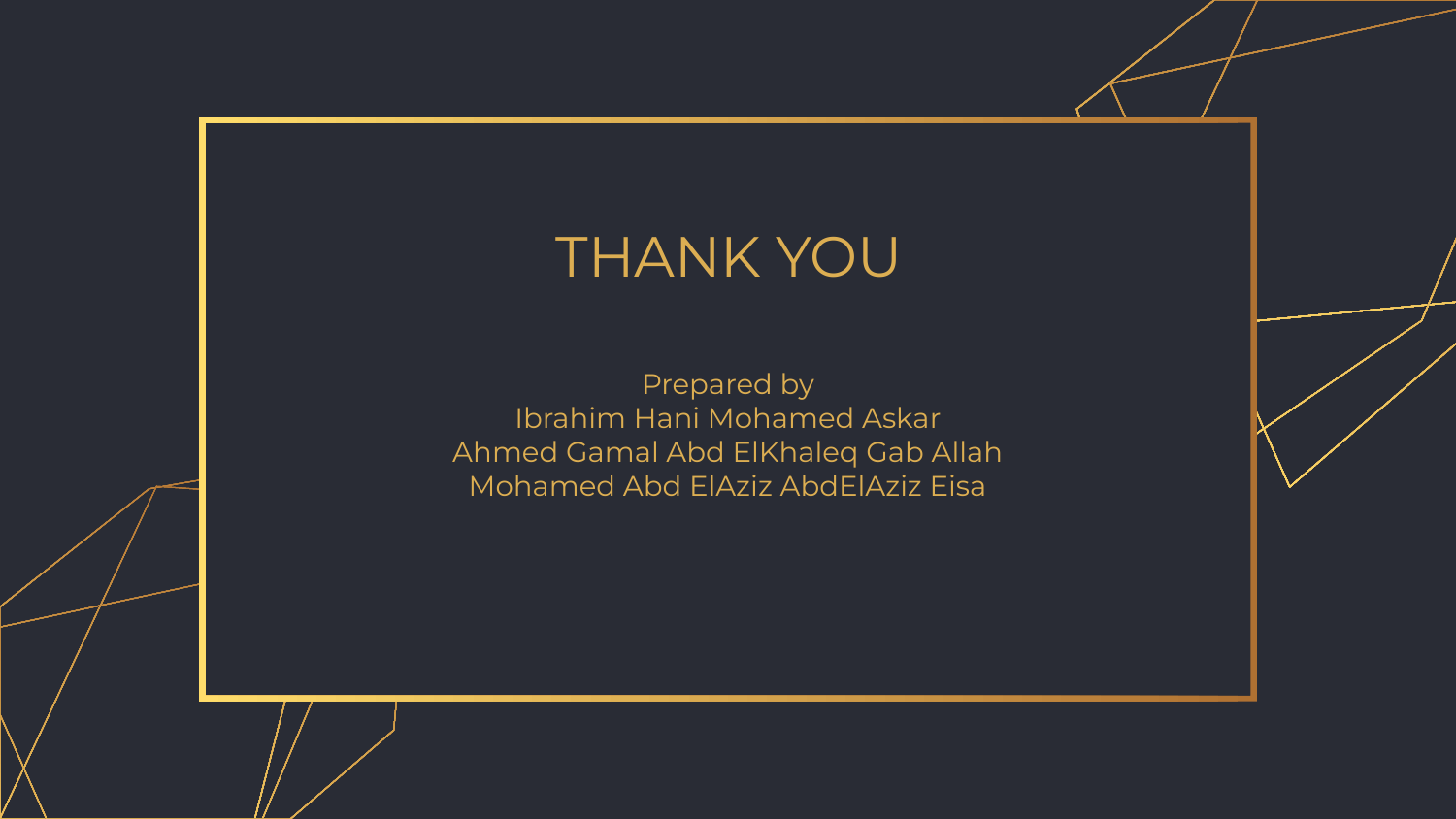

THANK YOU
Prepared by
Ibrahim Hani Mohamed Askar
Ahmed Gamal Abd ElKhaleq Gab Allah
Mohamed Abd ElAziz AbdElAziz Eisa